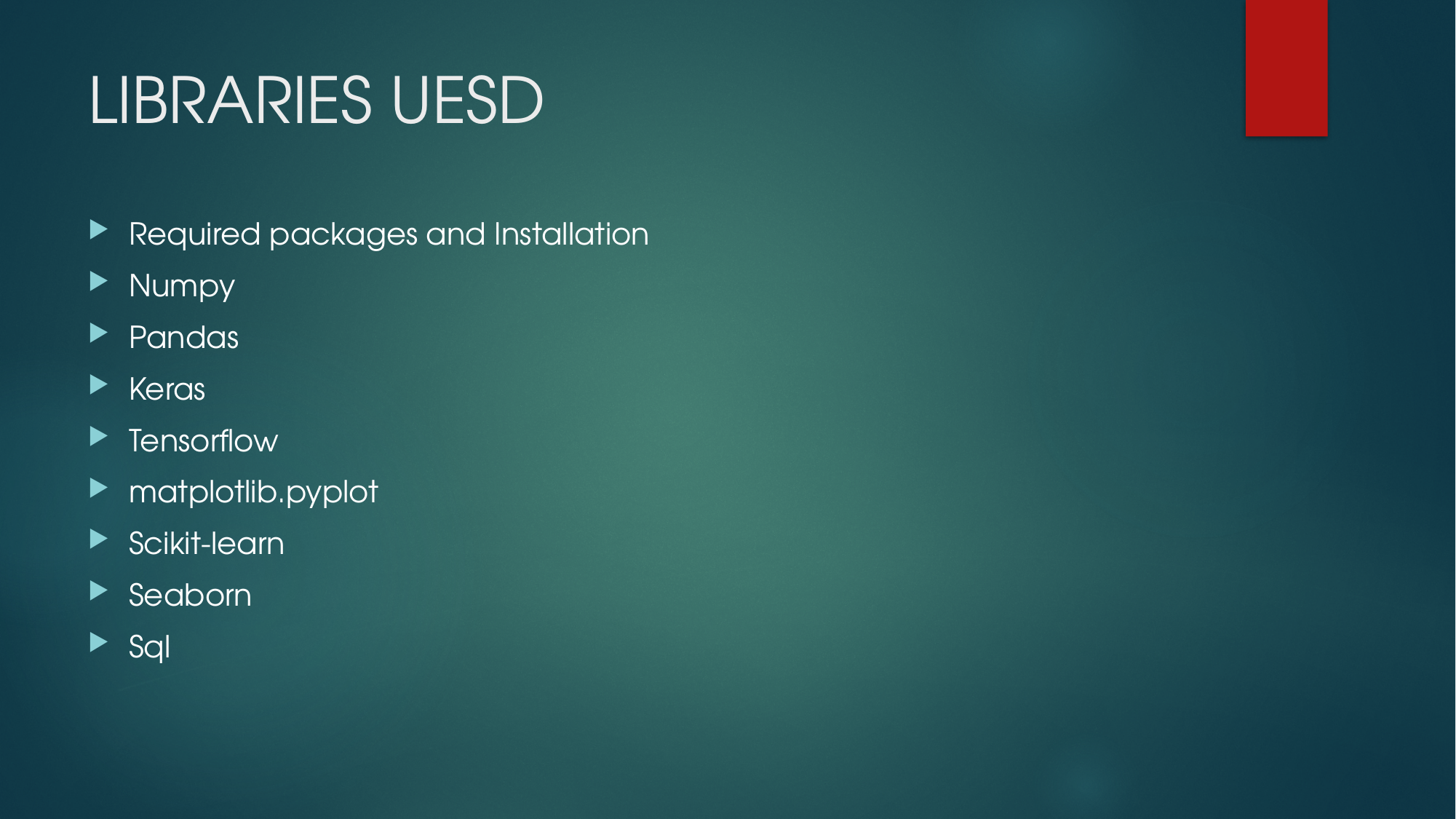

# LIBRARIES UESD
Required packages and Installation
Numpy
Pandas
Keras
Tensorflow
matplotlib.pyplot
Scikit-learn
Seaborn
Sql